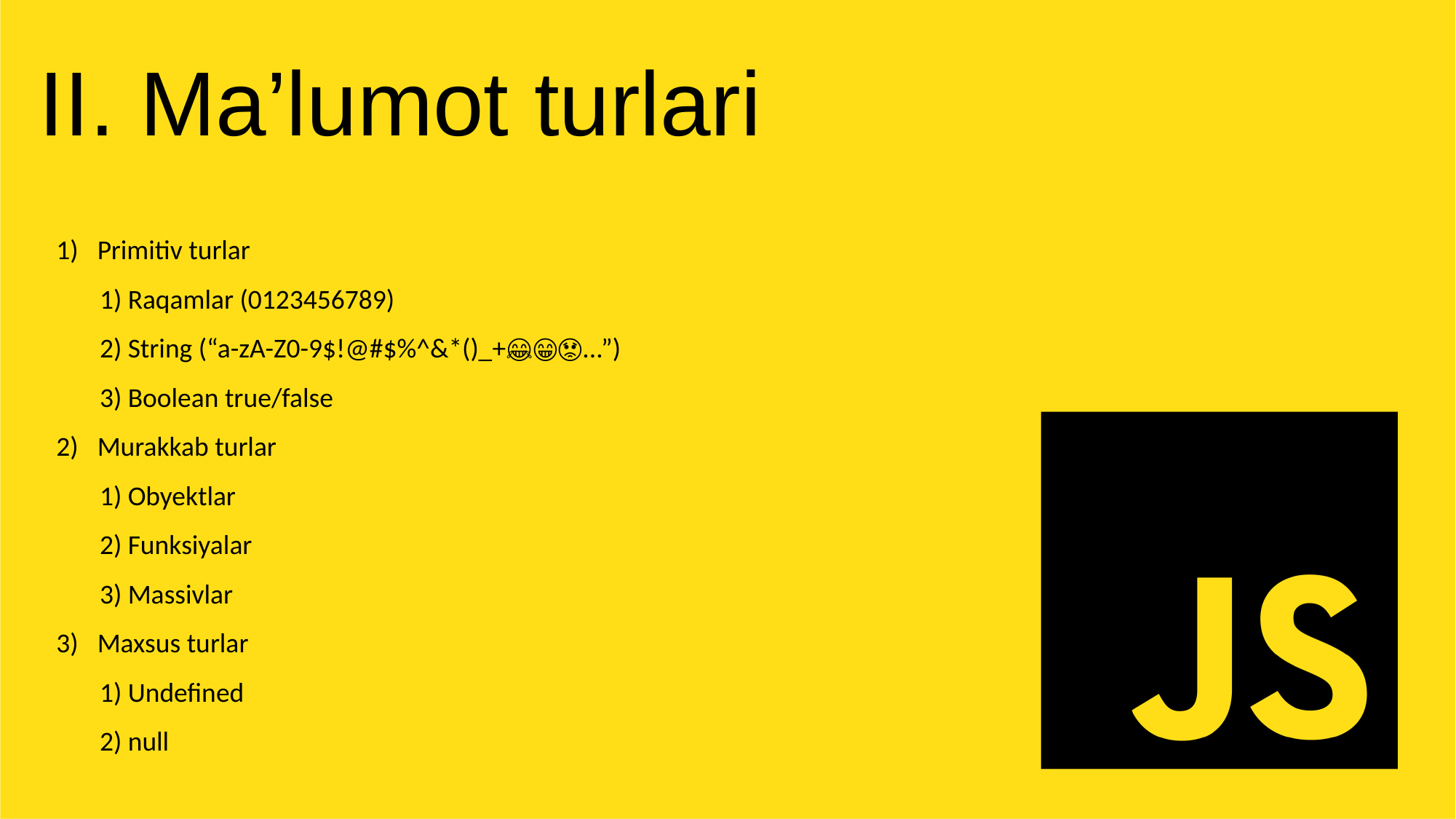

II. Ma’lumot turlari
Primitiv turlar
       1) Raqamlar (0123456789)
       2) String (“a-zA-Z0-9$!@#$%^&*()_+😂😁😡...”)
       3) Boolean true/false
Murakkab turlar
       1) Obyektlar
       2) Funksiyalar
       3) Massivlar
Maxsus turlar
       1) Undefined
       2) null